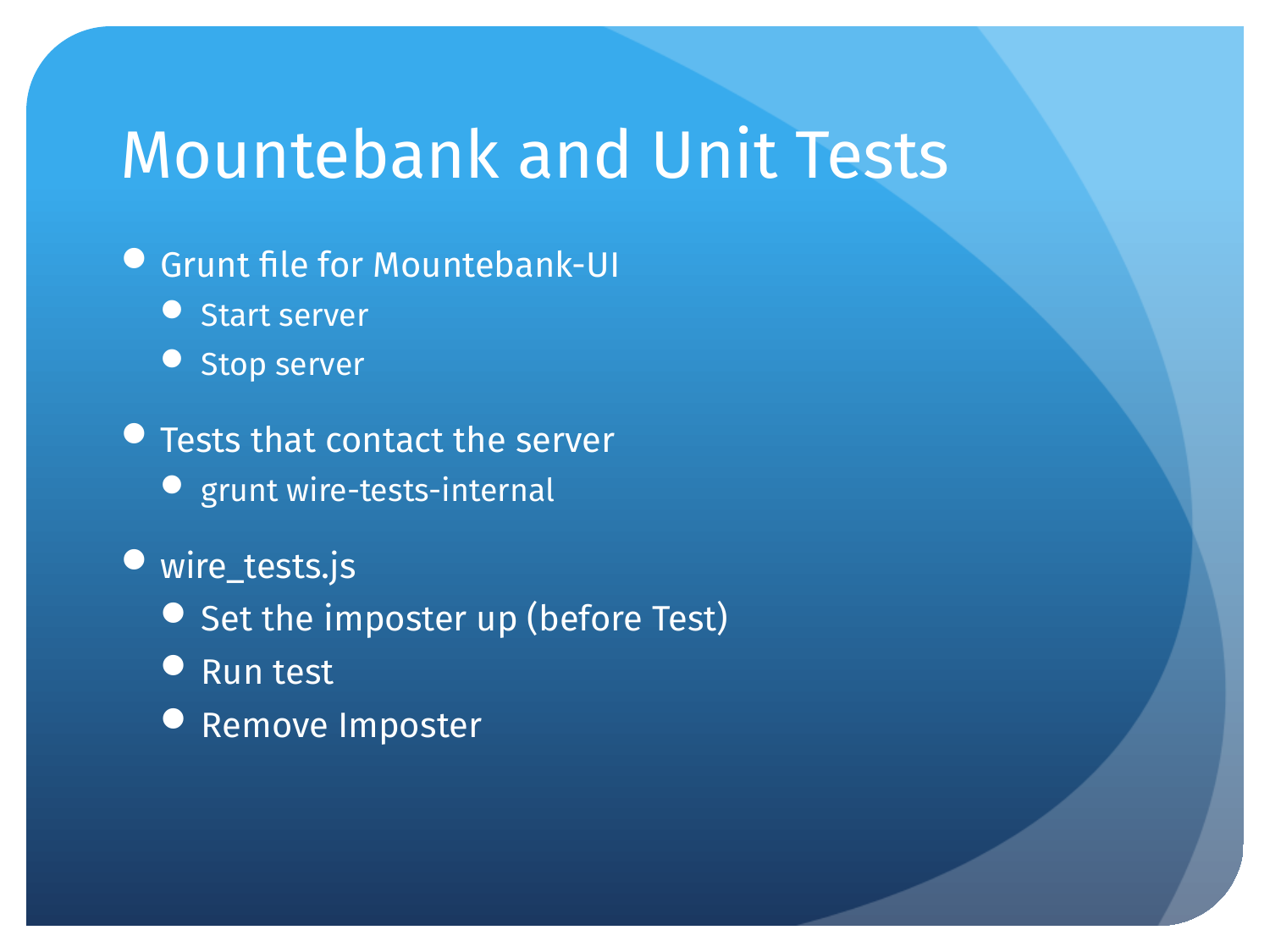

# Mountebank and Unit Tests
Grunt file for Mountebank-UI
Start server
Stop server
Tests that contact the server
grunt wire-tests-internal
wire_tests.js
Set the imposter up (before Test)
Run test
Remove Imposter